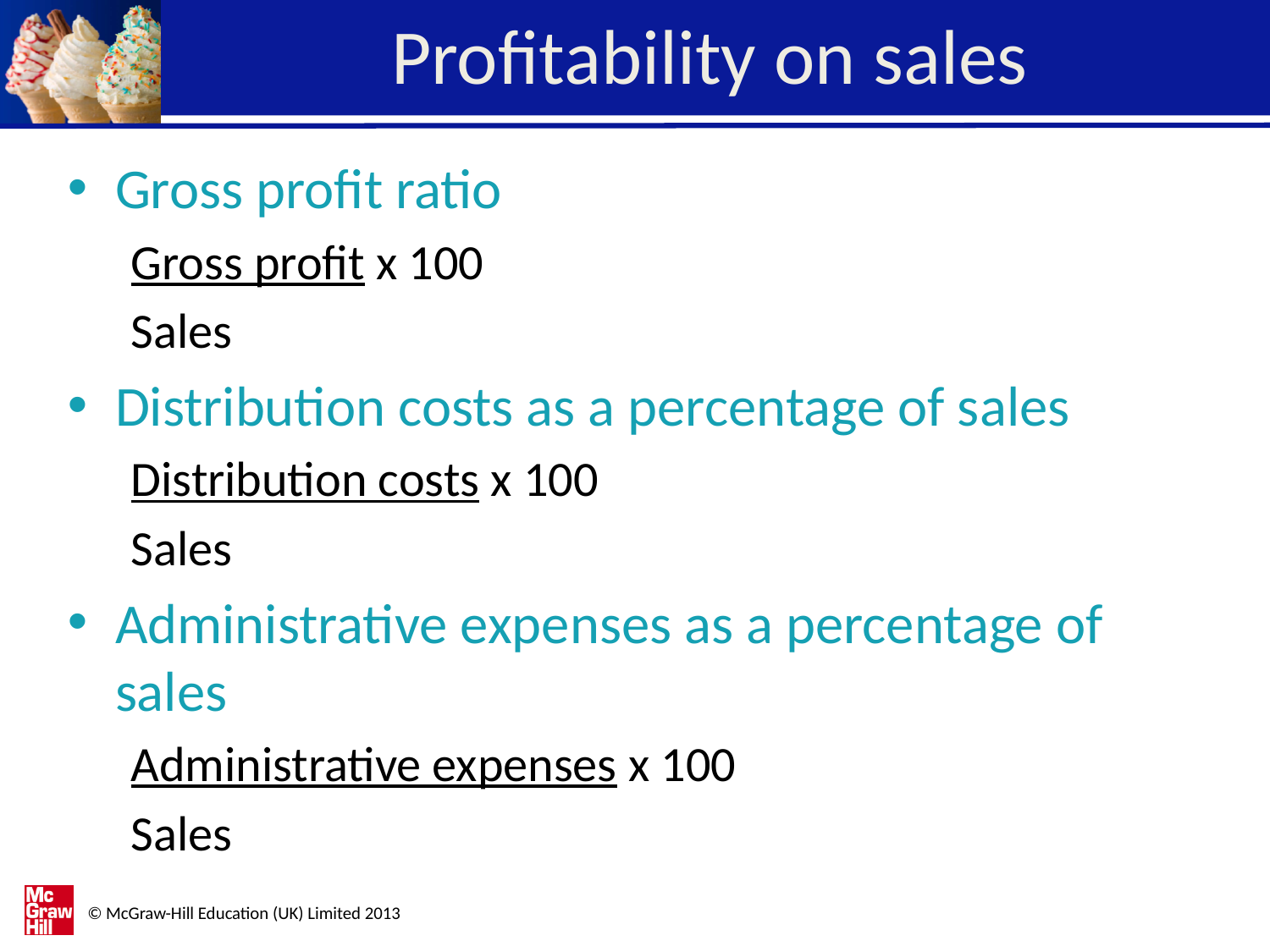

# Profitability on sales
Gross profit ratio
Gross profit x 100
Sales
Distribution costs as a percentage of sales
Distribution costs x 100
Sales
Administrative expenses as a percentage of sales
Administrative expenses x 100
Sales